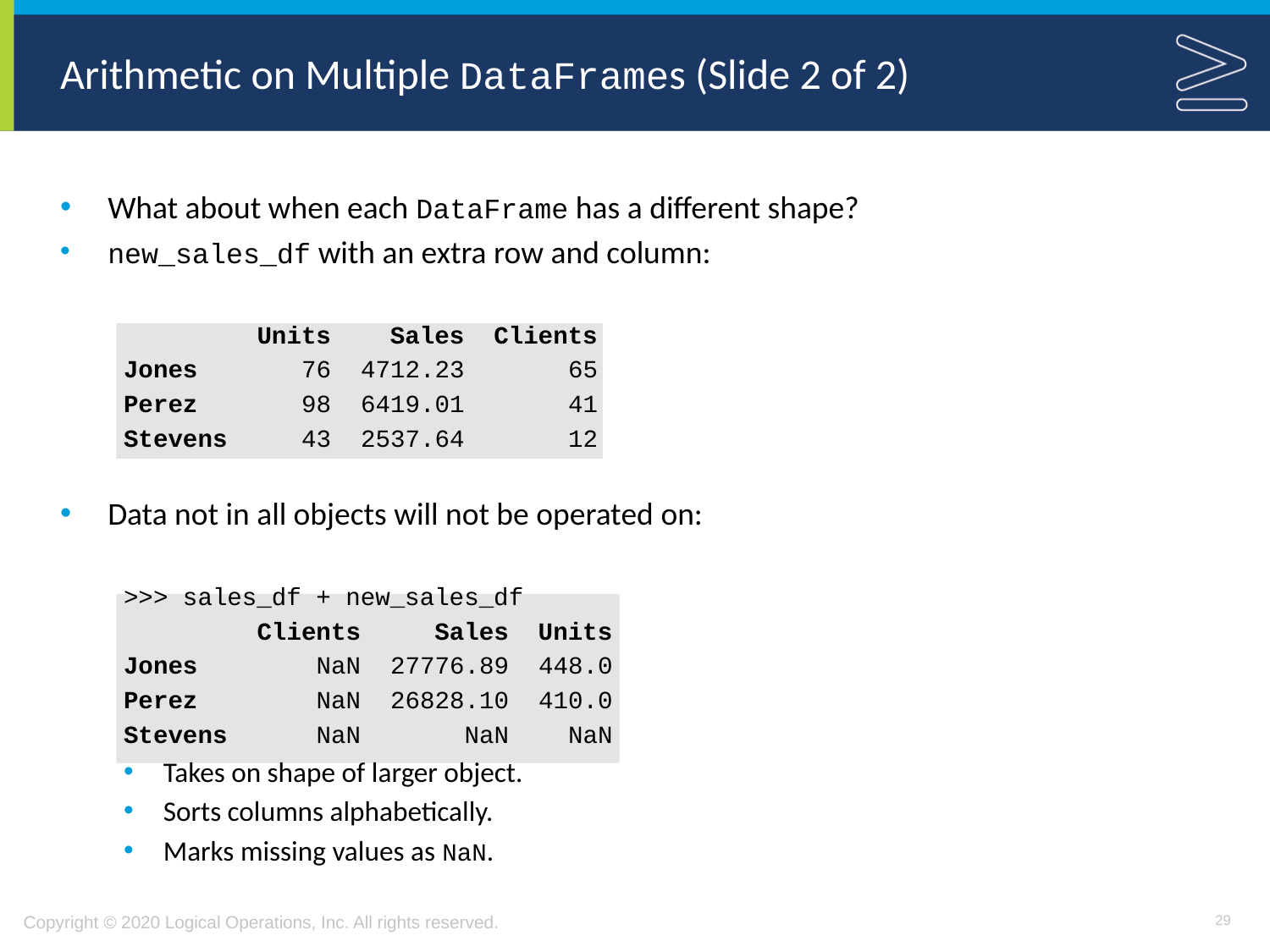

# Arithmetic on Multiple DataFrames (Slide 2 of 2)
What about when each DataFrame has a different shape?
new_sales_df with an extra row and column:

         Units    Sales  Clients
Jones       76  4712.23       65
Perez       98  6419.01       41
Stevens     43  2537.64       12

Data not in all objects will not be operated on:

>>> sales_df + new_sales_df
         Clients     Sales  Units
Jones        NaN  27776.89  448.0
Perez        NaN  26828.10  410.0
Stevens      NaN       NaN    NaN
Takes on shape of larger object.
Sorts columns alphabetically.
Marks missing values as NaN.

29